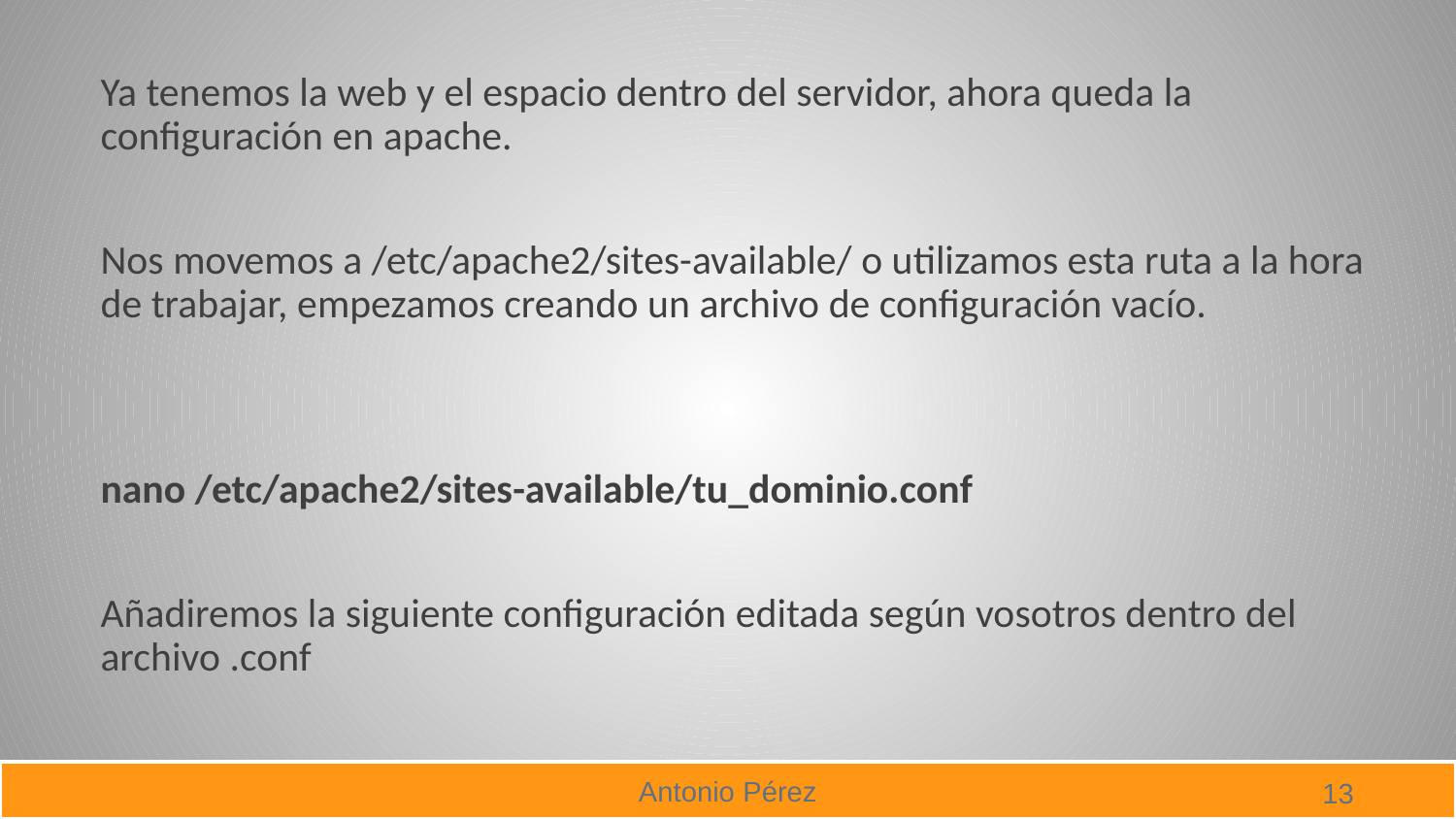

Ya tenemos la web y el espacio dentro del servidor, ahora queda la configuración en apache.

Nos movemos a /etc/apache2/sites-available/ o utilizamos esta ruta a la hora de trabajar, empezamos creando un archivo de configuración vacío.

nano /etc/apache2/sites-available/tu_dominio.conf

Añadiremos la siguiente configuración editada según vosotros dentro del archivo .conf